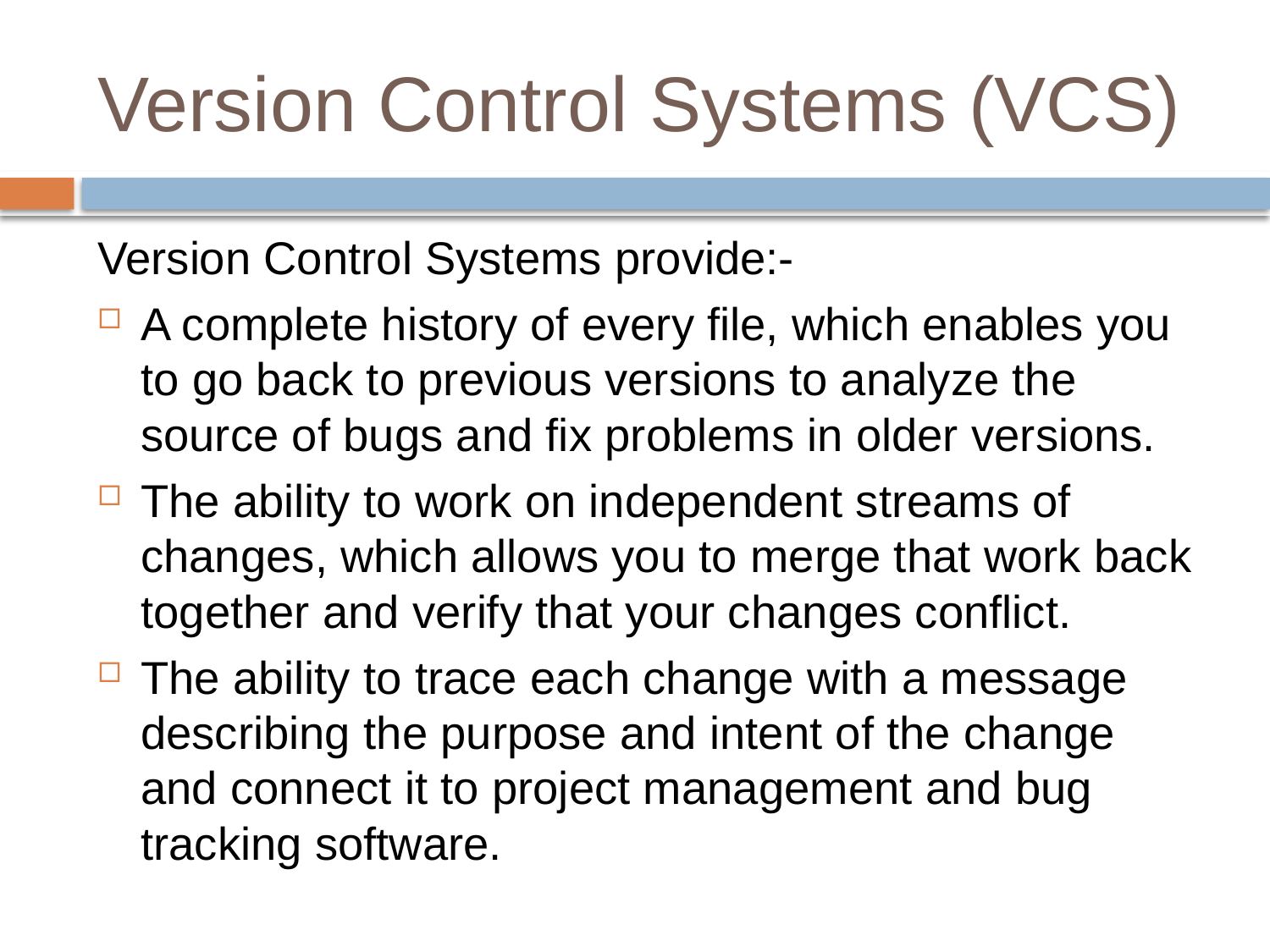

# Version Control Systems (VCS)
Version Control Systems provide:-
A complete history of every file, which enables you to go back to previous versions to analyze the source of bugs and fix problems in older versions.
The ability to work on independent streams of changes, which allows you to merge that work back together and verify that your changes conflict.
The ability to trace each change with a message describing the purpose and intent of the change and connect it to project management and bug tracking software.